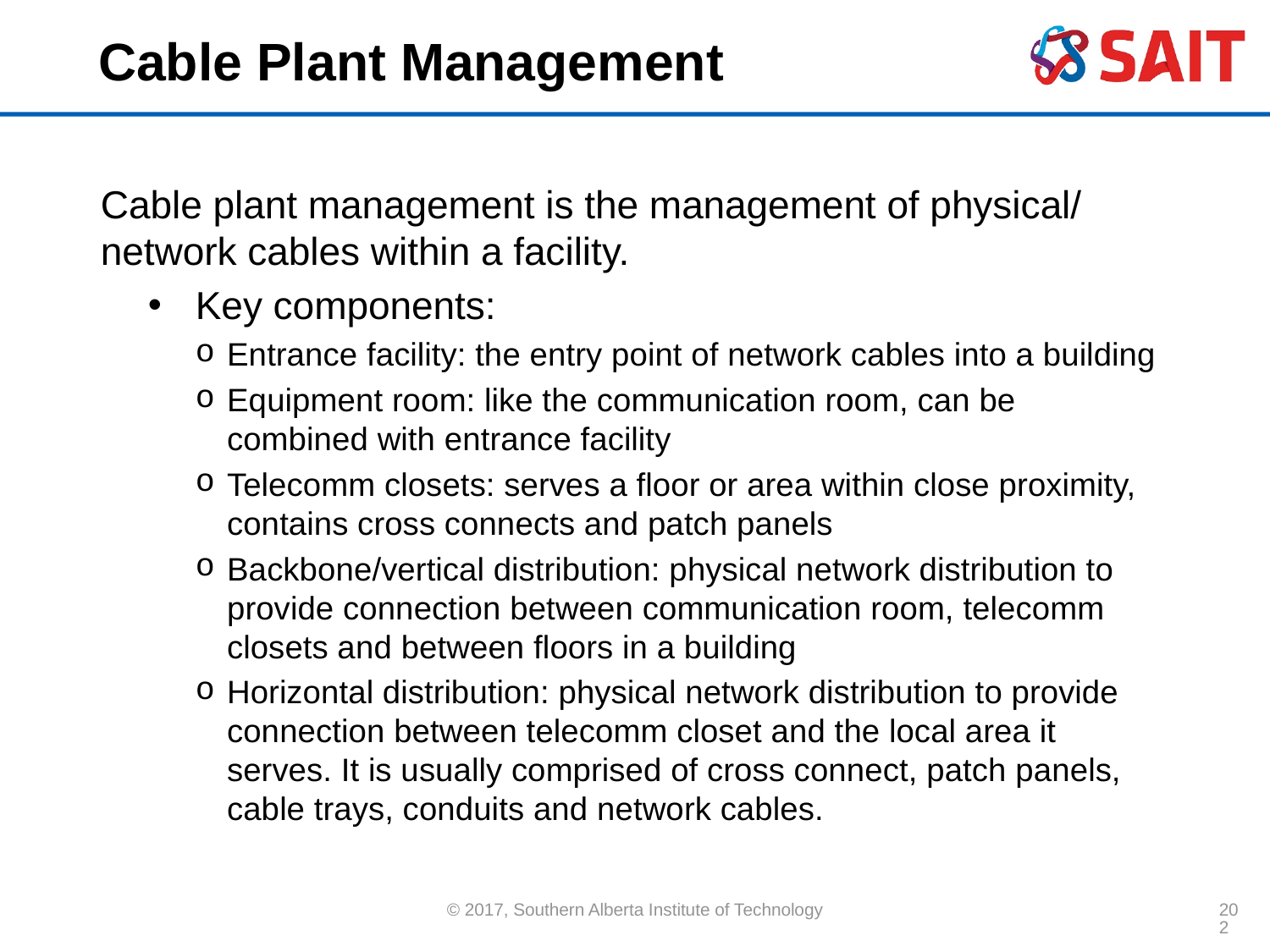

# Cable Plant Management
Cable plant management is the management of physical/ network cables within a facility.
Key components:
Entrance facility: the entry point of network cables into a building
Equipment room: like the communication room, can be combined with entrance facility
Telecomm closets: serves a floor or area within close proximity, contains cross connects and patch panels
Backbone/vertical distribution: physical network distribution to provide connection between communication room, telecomm closets and between floors in a building
Horizontal distribution: physical network distribution to provide connection between telecomm closet and the local area it serves. It is usually comprised of cross connect, patch panels, cable trays, conduits and network cables.